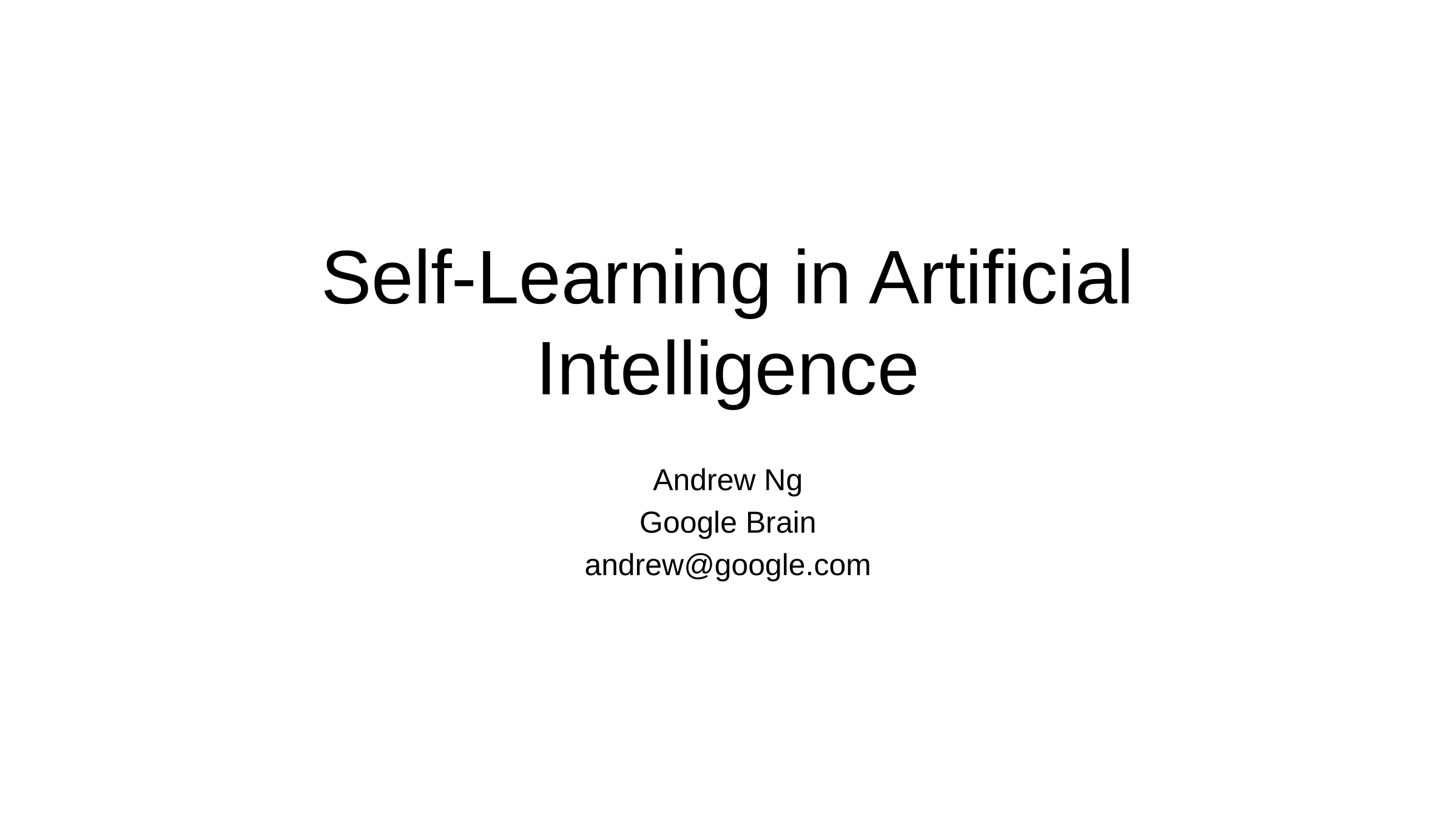

# Self-Learning in Artificial Intelligence
Andrew Ng
Google Brain
andrew@google.com